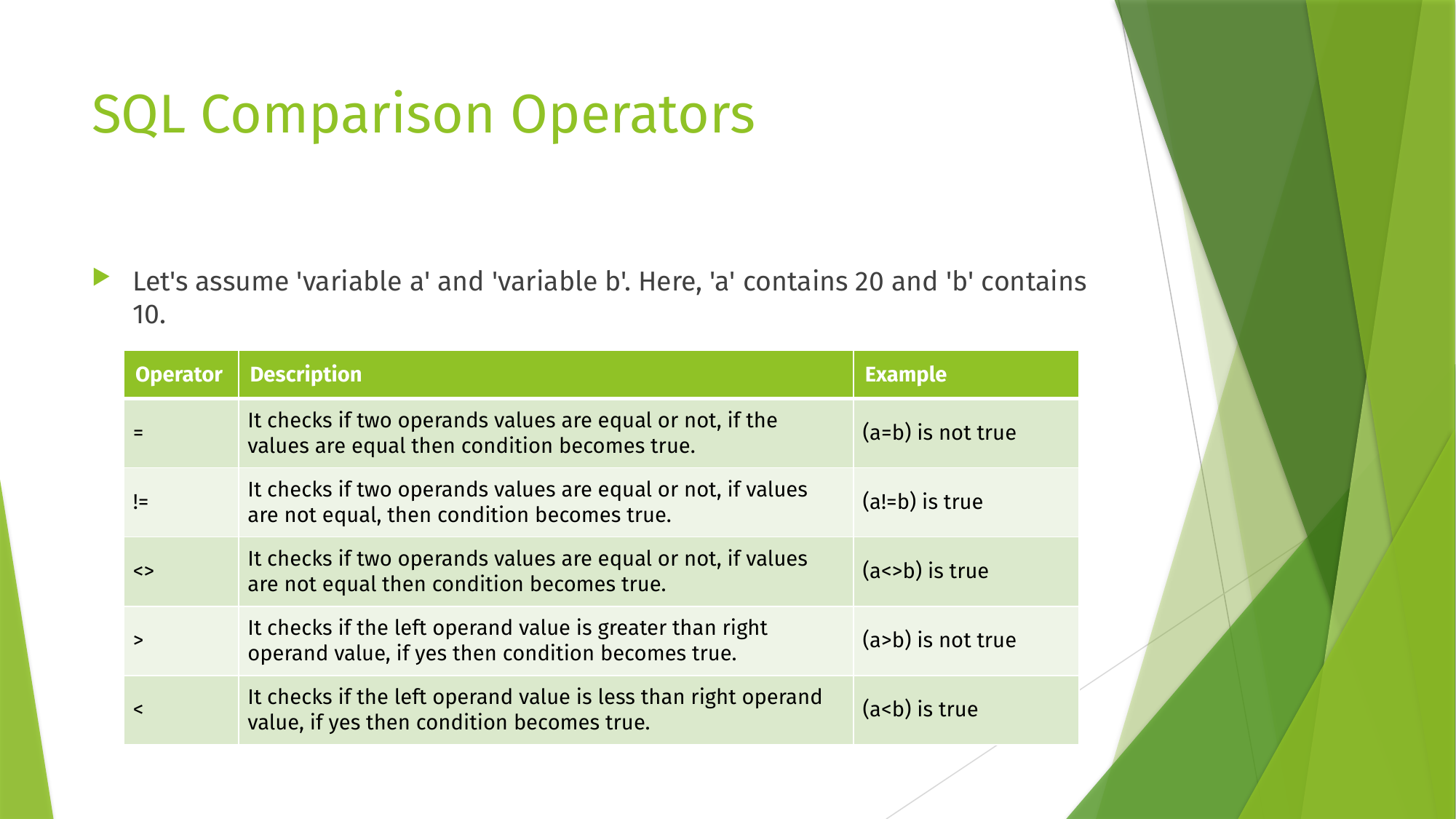

# SQL Comparison Operators
Let's assume 'variable a' and 'variable b'. Here, 'a' contains 20 and 'b' contains 10.
| Operator | Description | Example |
| --- | --- | --- |
| = | It checks if two operands values are equal or not, if the values are equal then condition becomes true. | (a=b) is not true |
| != | It checks if two operands values are equal or not, if values are not equal, then condition becomes true. | (a!=b) is true |
| <> | It checks if two operands values are equal or not, if values are not equal then condition becomes true. | (a<>b) is true |
| > | It checks if the left operand value is greater than right operand value, if yes then condition becomes true. | (a>b) is not true |
| < | It checks if the left operand value is less than right operand value, if yes then condition becomes true. | (a<b) is true |